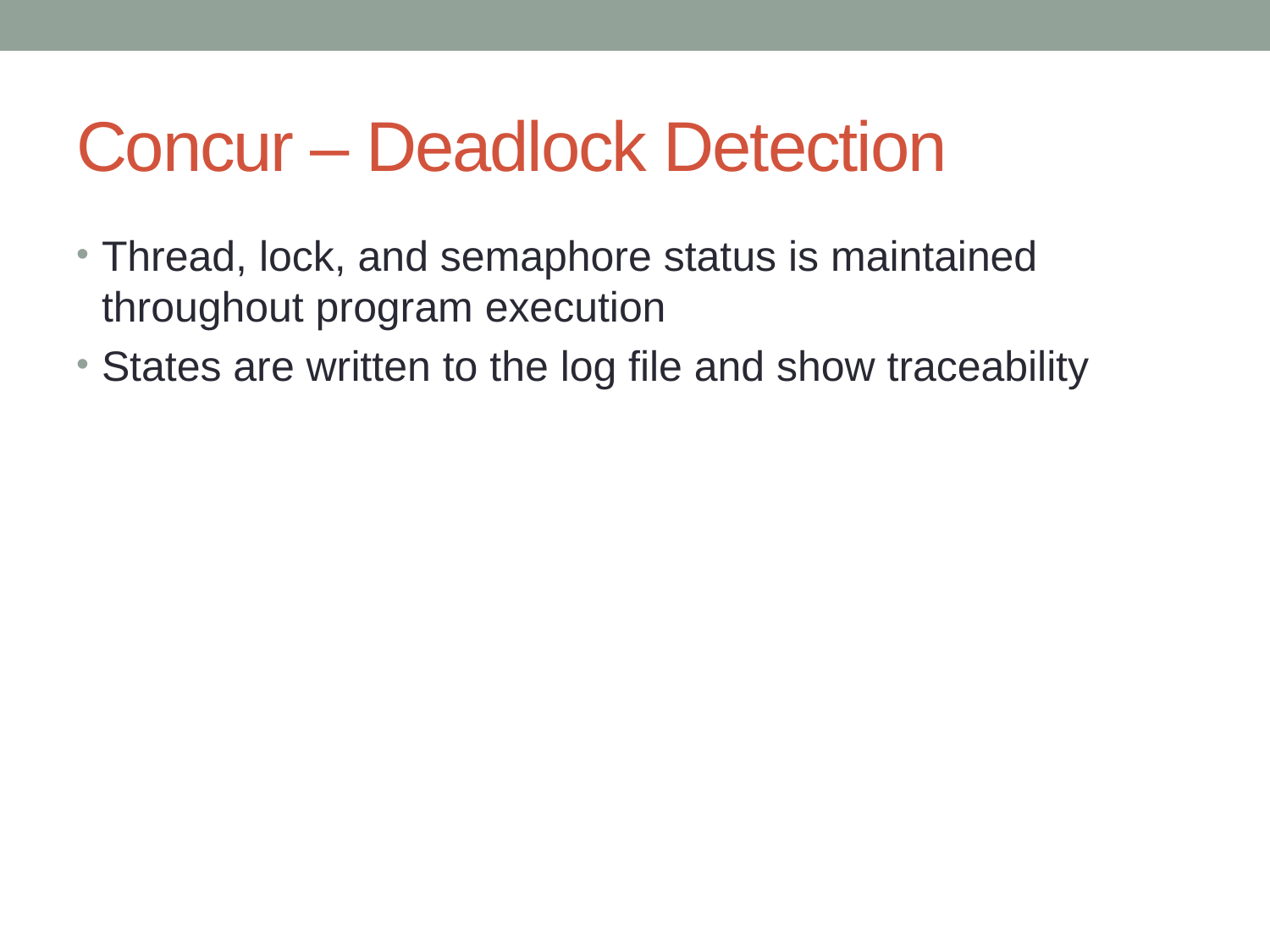

# Concur – Deadlock Detection
Thread, lock, and semaphore status is maintained throughout program execution
States are written to the log file and show traceability